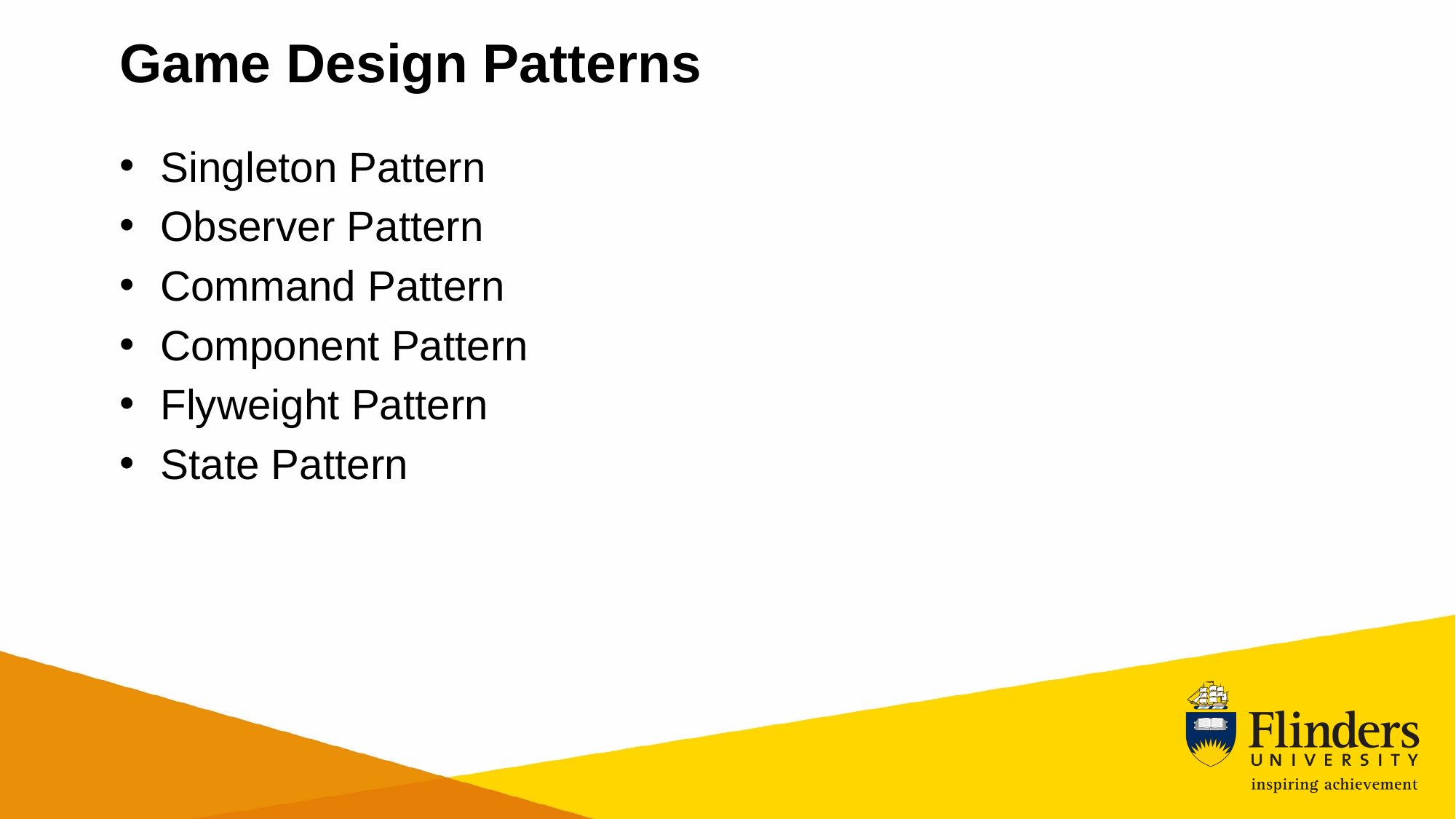

# Game Design Patterns
Singleton Pattern
Observer Pattern
Command Pattern
Component Pattern
Flyweight Pattern
State Pattern